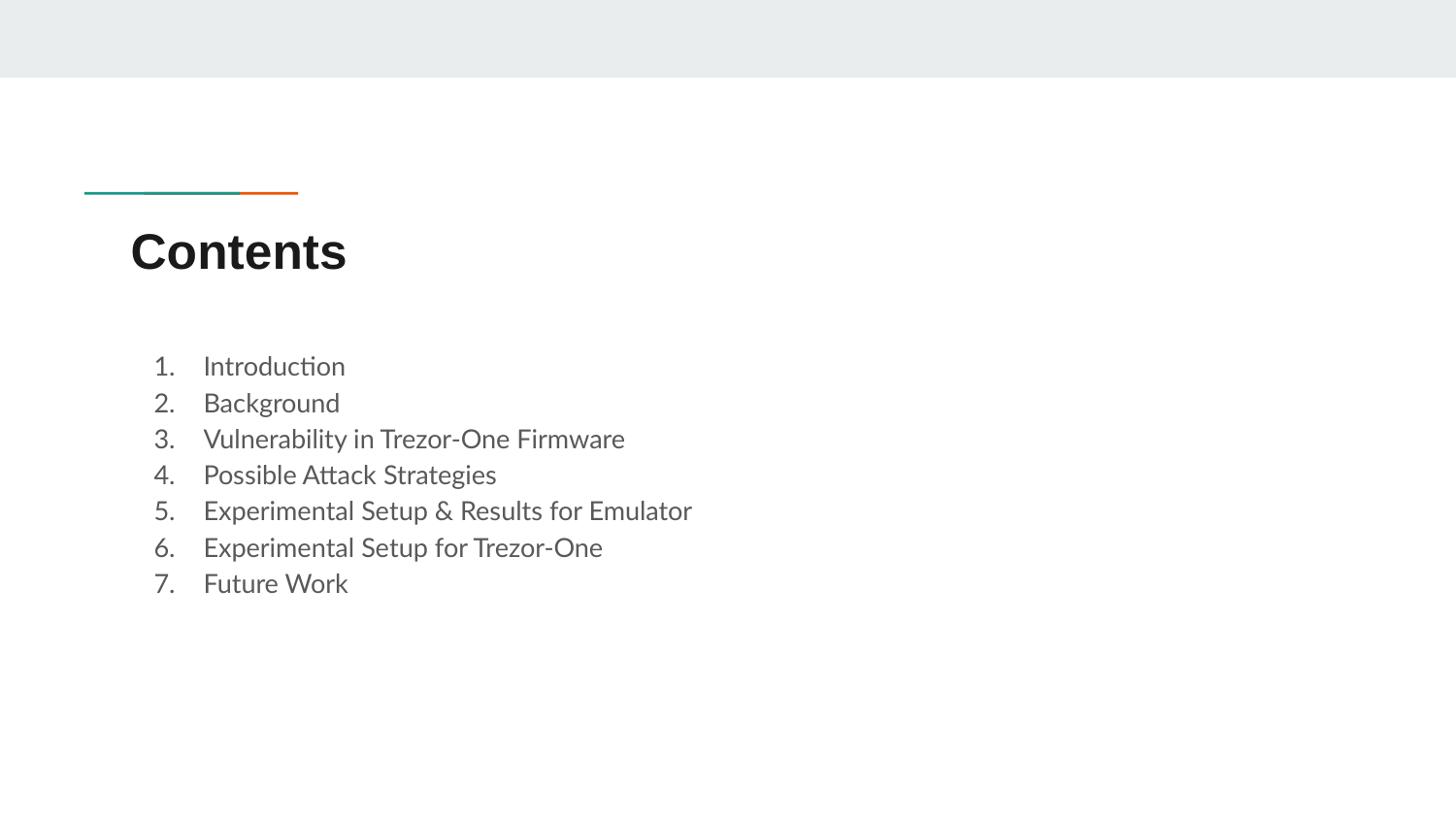

# Contents
Introduction
Background
Vulnerability in Trezor-One Firmware
Possible Attack Strategies
Experimental Setup & Results for Emulator
Experimental Setup for Trezor-One
Future Work